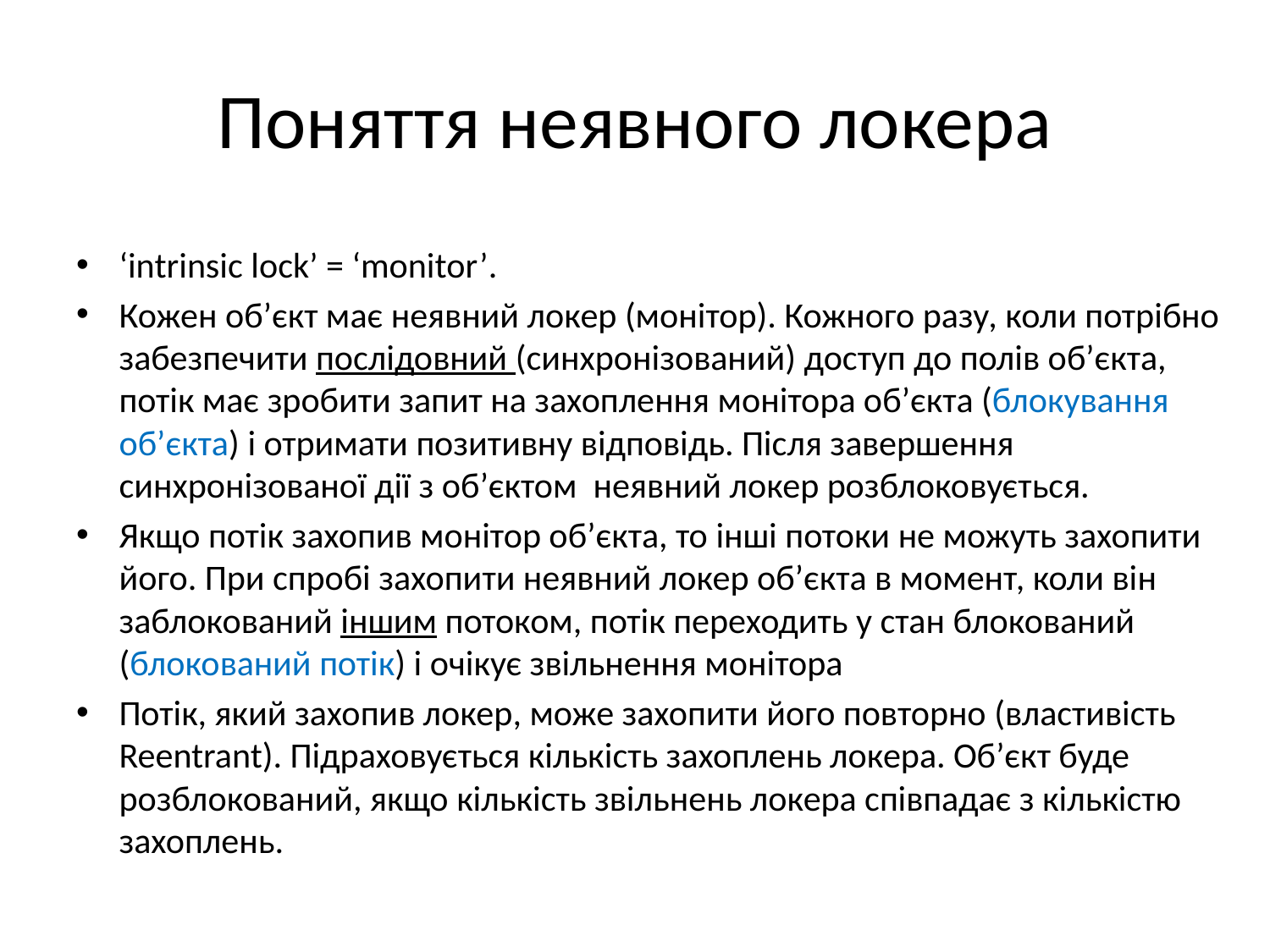

# Поняття неявного локера
‘intrinsic lock’ = ‘monitor’.
Кожен об’єкт має неявний локер (монітор). Кожного разу, коли потрібно забезпечити послідовний (синхронізований) доступ до полів об’єкта, потік має зробити запит на захоплення монітора об’єкта (блокування об’єкта) і отримати позитивну відповідь. Після завершення синхронізованої дії з об’єктом  неявний локер розблоковується.
Якщо потік захопив монітор об’єкта, то інші потоки не можуть захопити його. При спробі захопити неявний локер об’єкта в момент, коли він заблокований іншим потоком, потік переходить у стан блокований (блокований потік) і очікує звільнення монітора
Потік, який захопив локер, може захопити його повторно (властивість Reentrant). Підраховується кількість захоплень локера. Об’єкт буде розблокований, якщо кількість звільнень локера співпадає з кількістю захоплень.